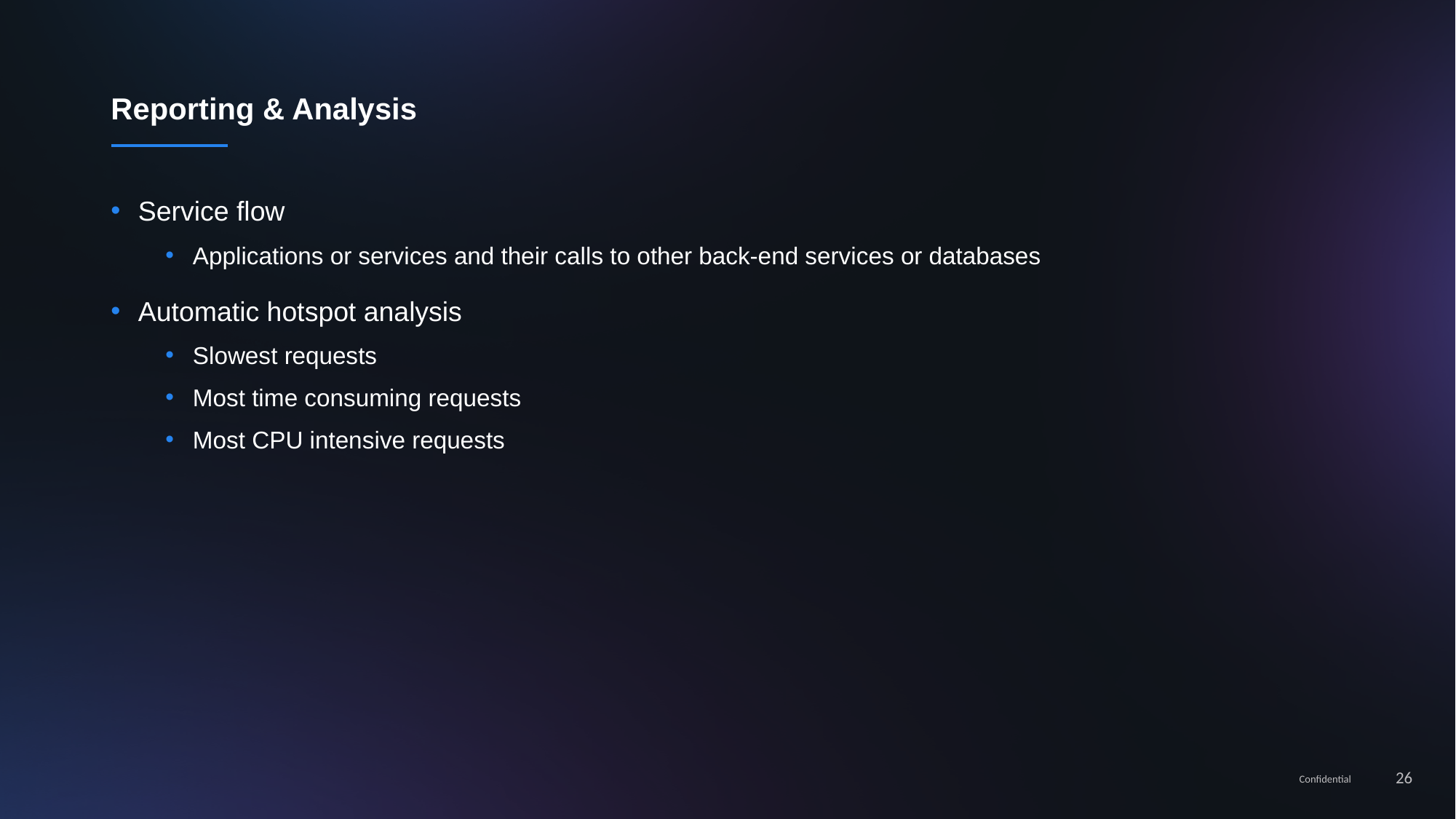

# Reporting & Analysis
Service flow
Applications or services and their calls to other back-end services or databases
Automatic hotspot analysis
Slowest requests
Most time consuming requests
Most CPU intensive requests